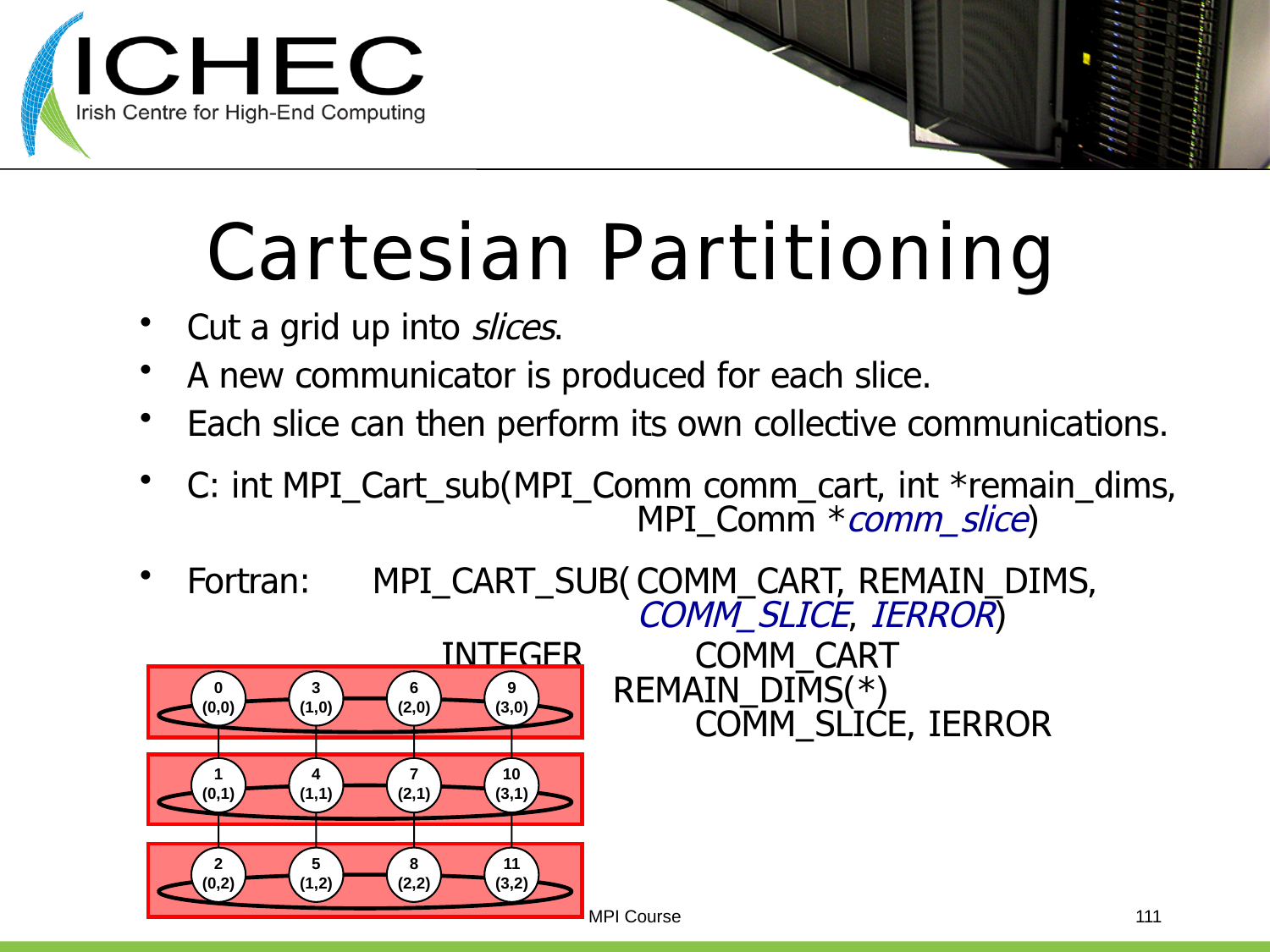

# Cartesian Partitioning
Cut a grid up into slices.
A new communicator is produced for each slice.
Each slice can then perform its own collective communications.
C: int MPI_Cart_sub(MPI_Comm comm_cart, int *remain_dims,
		MPI_Comm *comm_slice)
Fortran:	MPI_CART_SUB(	COMM_CART, REMAIN_DIMS,
		COMM_SLICE, IERROR)
			INTEGER	COMM_CART
		LOGICAL   REMAIN_DIMS(*)
		INTEGER	COMM_SLICE, IERROR

0
(0,0)

3
(1,0)

6
(2,0)

9
(3,0)

1
(0,1)

4
(1,1)

7
(2,1)

10
(3,1)

2
(0,2)

5
(1,2)

8
(2,2)

11
(3,2)

MPI Course
111